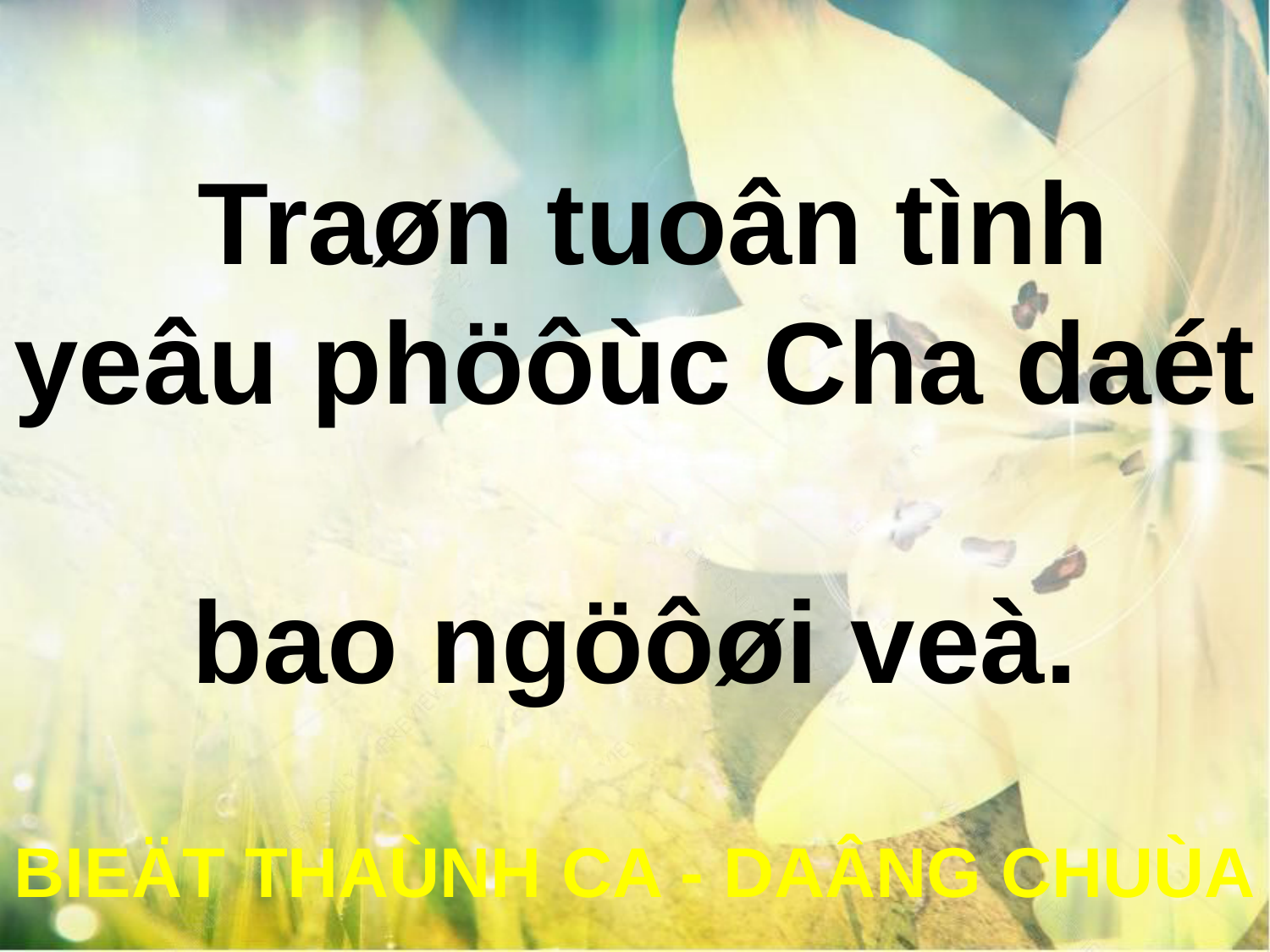

Traøn tuoân tình yeâu phöôùc Cha daét
bao ngöôøi veà.
BIEÄT THAÙNH CA - DAÂNG CHUÙA